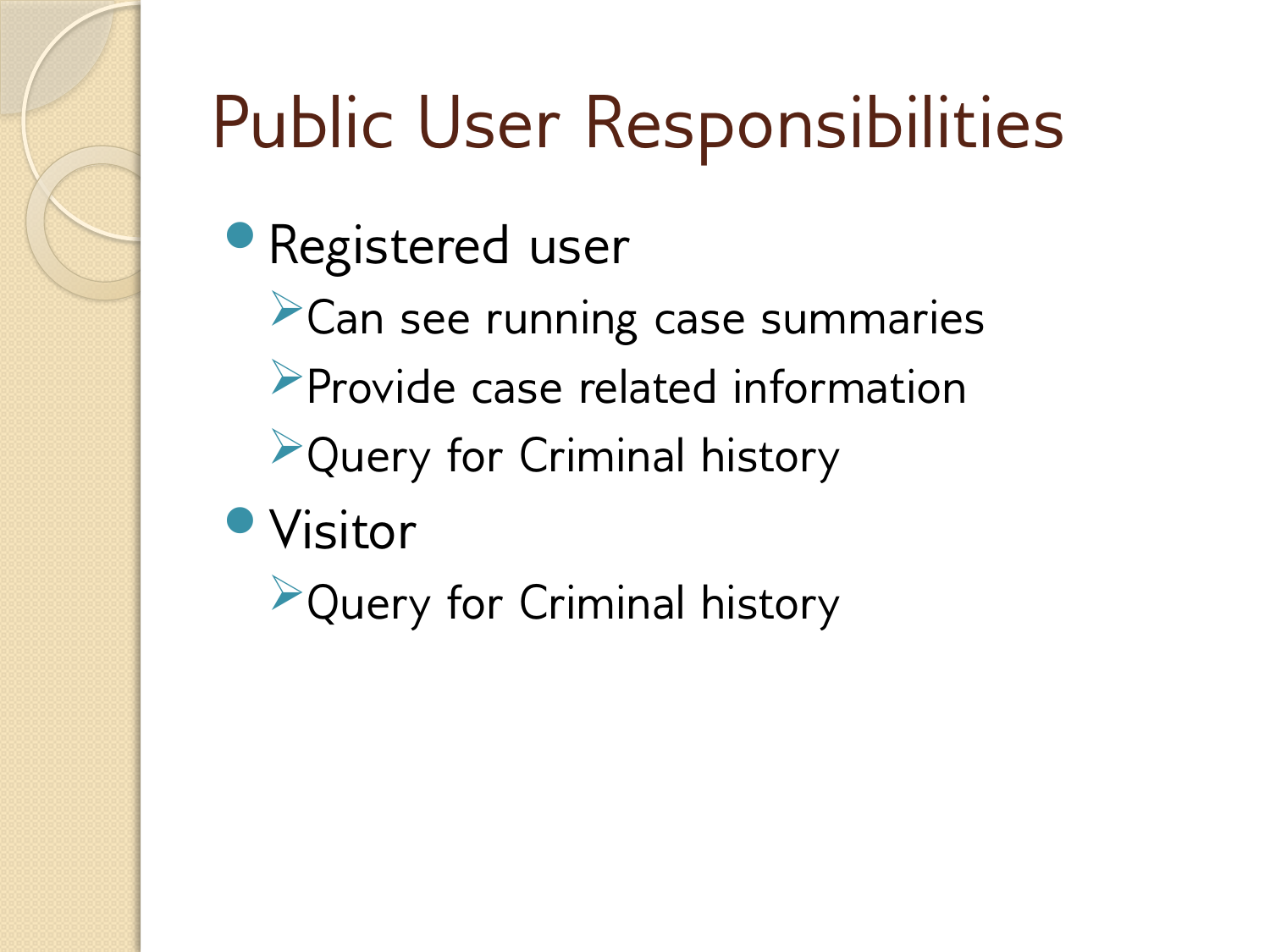

# Public User Responsibilities
Registered user
Can see running case summaries
Provide case related information
Query for Criminal history
Visitor
Query for Criminal history